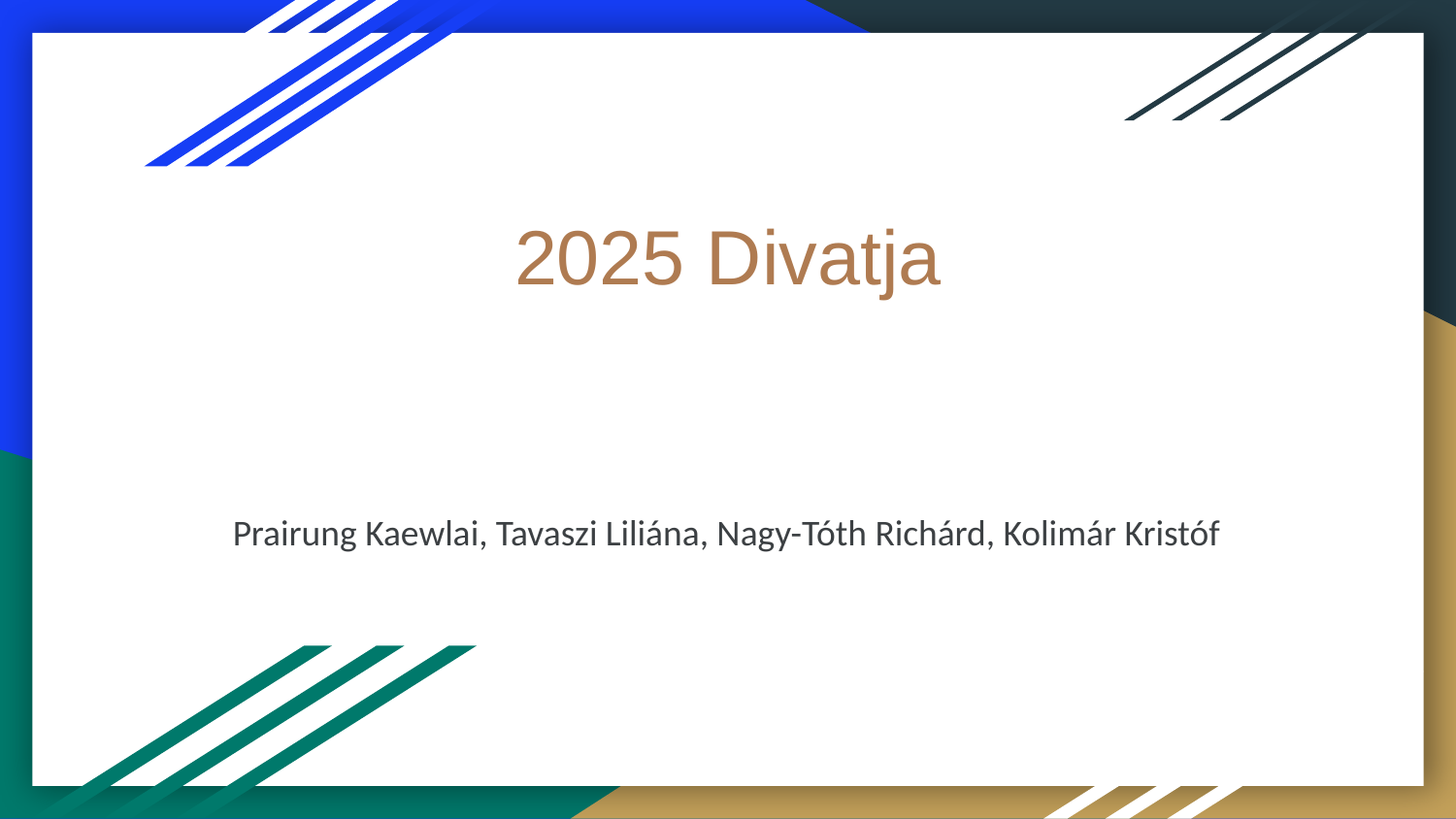

# 2025 Divatja
Prairung Kaewlai, Tavaszi Liliána, Nagy-Tóth Richárd, Kolimár Kristóf